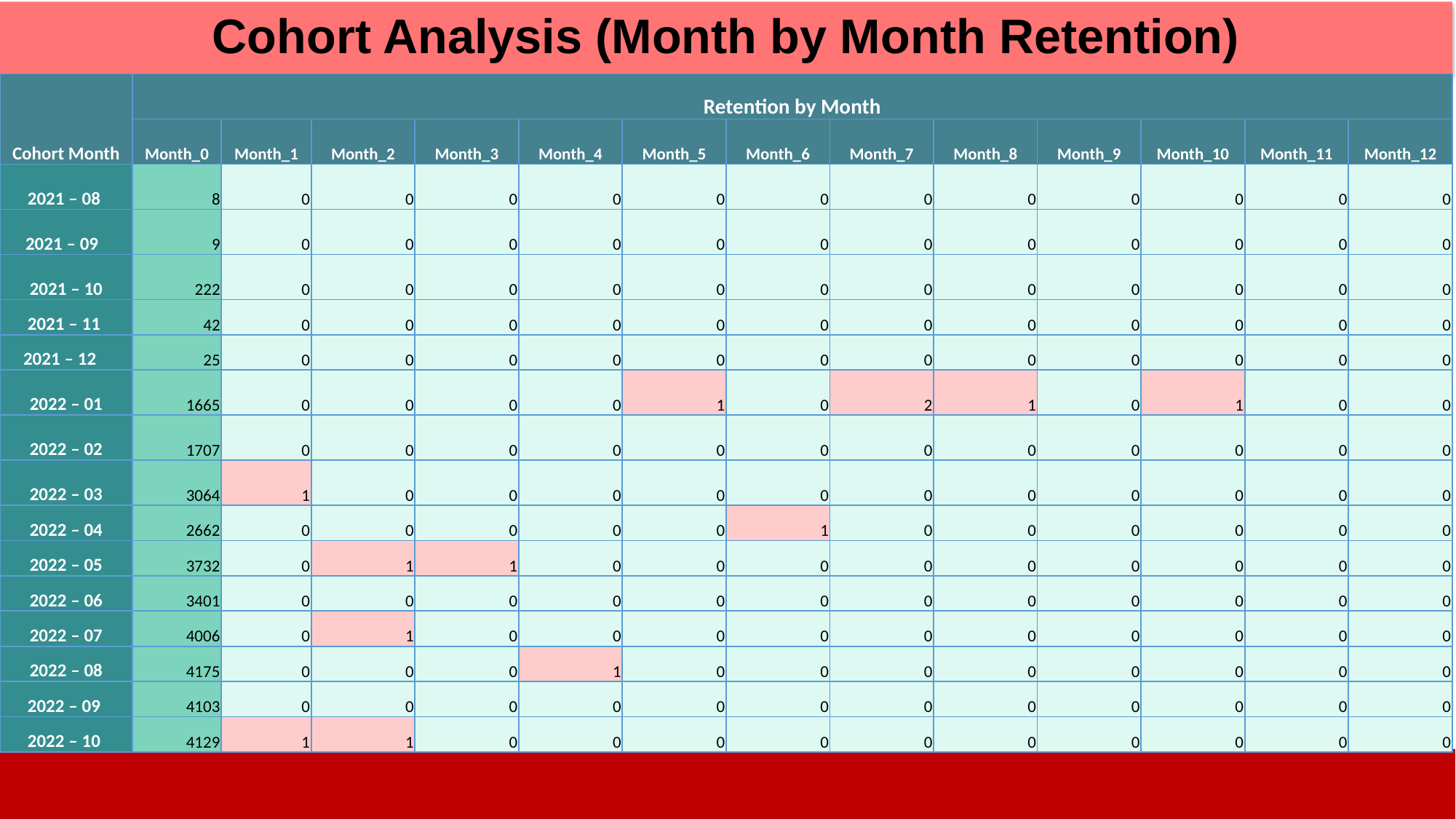

Cohort Analysis (Month by Month Retention)
| Cohort Month | Retention by Month |  |  |  |  |  |  |  |  |  |  |  |  |
| --- | --- | --- | --- | --- | --- | --- | --- | --- | --- | --- | --- | --- | --- |
|  | Month\_0 | Month\_1 | Month\_2 | Month\_3 | Month\_4 | Month\_5 | Month\_6 | Month\_7 | Month\_8 | Month\_9 | Month\_10 | Month\_11 | Month\_12 |
| 2021 – 08 | 8 | 0 | 0 | 0 | 0 | 0 | 0 | 0 | 0 | 0 | 0 | 0 | 0 |
| 2021 – 09 | 9 | 0 | 0 | 0 | 0 | 0 | 0 | 0 | 0 | 0 | 0 | 0 | 0 |
| 2021 – 10 | 222 | 0 | 0 | 0 | 0 | 0 | 0 | 0 | 0 | 0 | 0 | 0 | 0 |
| 2021 – 11 | 42 | 0 | 0 | 0 | 0 | 0 | 0 | 0 | 0 | 0 | 0 | 0 | 0 |
| 2021 – 12 | 25 | 0 | 0 | 0 | 0 | 0 | 0 | 0 | 0 | 0 | 0 | 0 | 0 |
| 2022 – 01 | 1665 | 0 | 0 | 0 | 0 | 1 | 0 | 2 | 1 | 0 | 1 | 0 | 0 |
| 2022 – 02 | 1707 | 0 | 0 | 0 | 0 | 0 | 0 | 0 | 0 | 0 | 0 | 0 | 0 |
| 2022 – 03 | 3064 | 1 | 0 | 0 | 0 | 0 | 0 | 0 | 0 | 0 | 0 | 0 | 0 |
| 2022 – 04 | 2662 | 0 | 0 | 0 | 0 | 0 | 1 | 0 | 0 | 0 | 0 | 0 | 0 |
| 2022 – 05 | 3732 | 0 | 1 | 1 | 0 | 0 | 0 | 0 | 0 | 0 | 0 | 0 | 0 |
| 2022 – 06 | 3401 | 0 | 0 | 0 | 0 | 0 | 0 | 0 | 0 | 0 | 0 | 0 | 0 |
| 2022 – 07 | 4006 | 0 | 1 | 0 | 0 | 0 | 0 | 0 | 0 | 0 | 0 | 0 | 0 |
| 2022 – 08 | 4175 | 0 | 0 | 0 | 1 | 0 | 0 | 0 | 0 | 0 | 0 | 0 | 0 |
| 2022 – 09 | 4103 | 0 | 0 | 0 | 0 | 0 | 0 | 0 | 0 | 0 | 0 | 0 | 0 |
| 2022 – 10 | 4129 | 1 | 1 | 0 | 0 | 0 | 0 | 0 | 0 | 0 | 0 | 0 | 0 |

Image source: icons8`